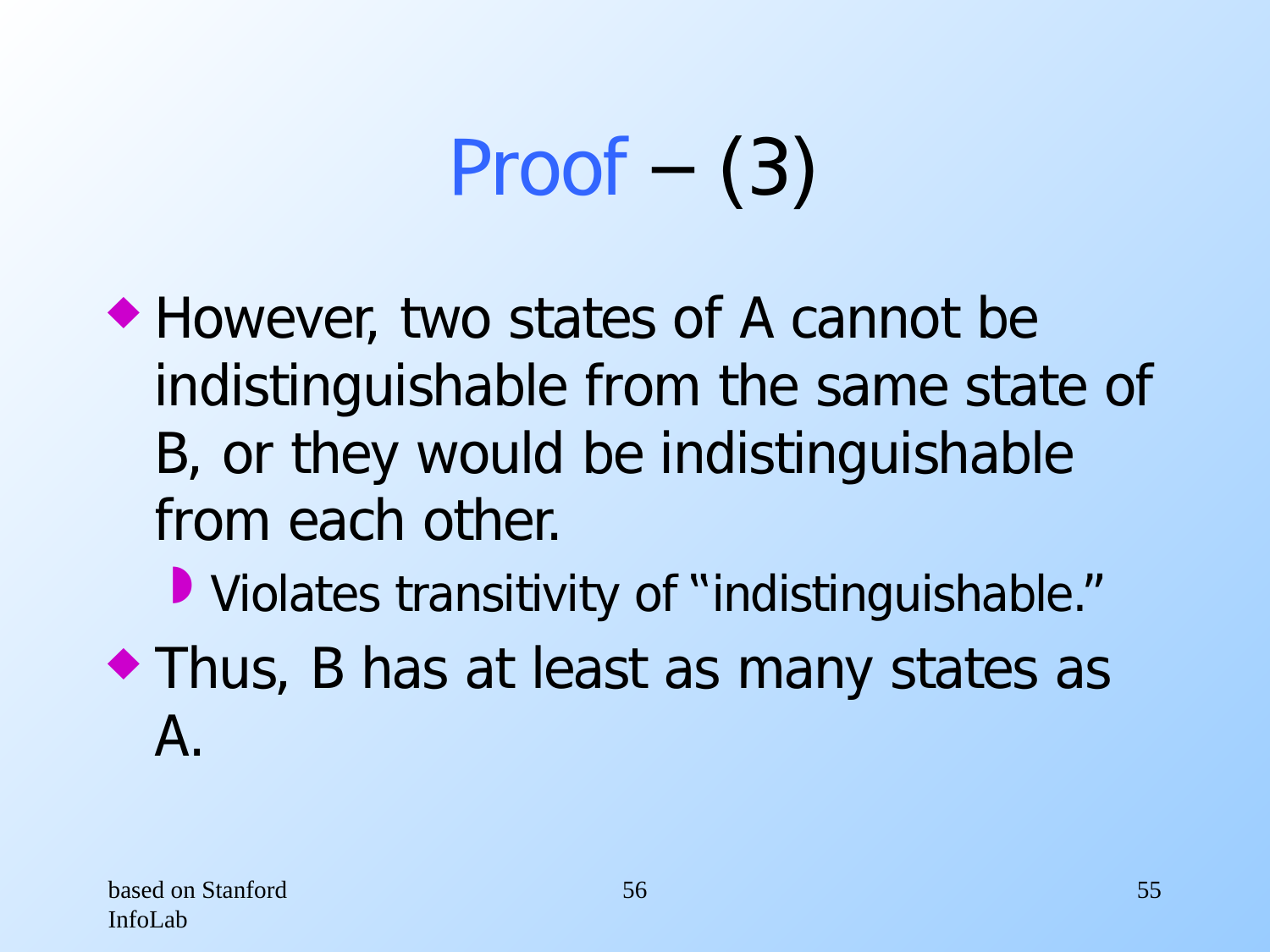

# Proof – (3)
However, two states of A cannot be indistinguishable from the same state of B, or they would be indistinguishable from each other.
Violates transitivity of “indistinguishable.”
Thus, B has at least as many states as A.
based on Stanford InfoLab
56
55